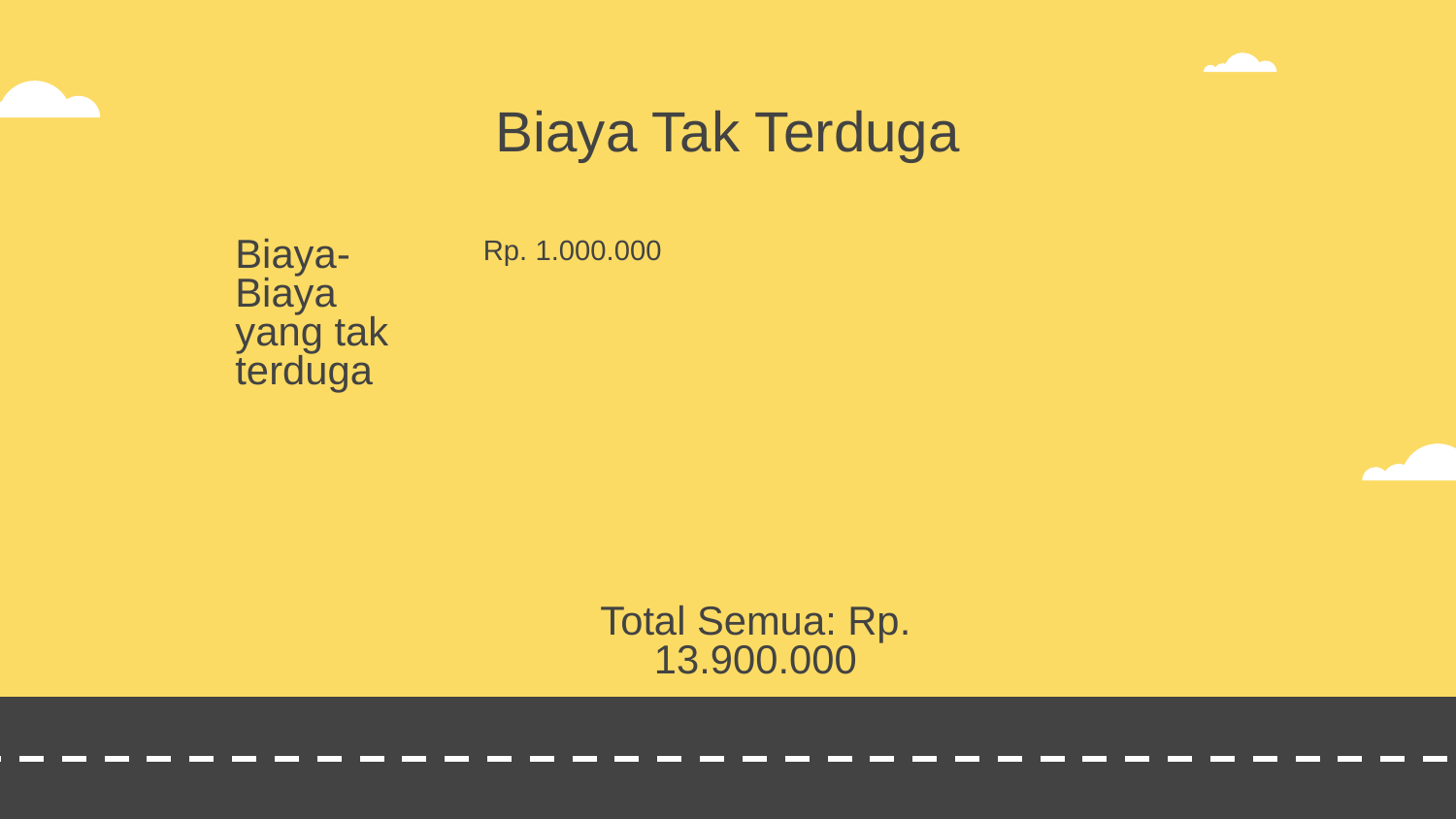

# Biaya Tak Terduga
Rp. 1.000.000

Biaya-Biaya yang tak terduga

Total Semua: Rp. 13.900.000